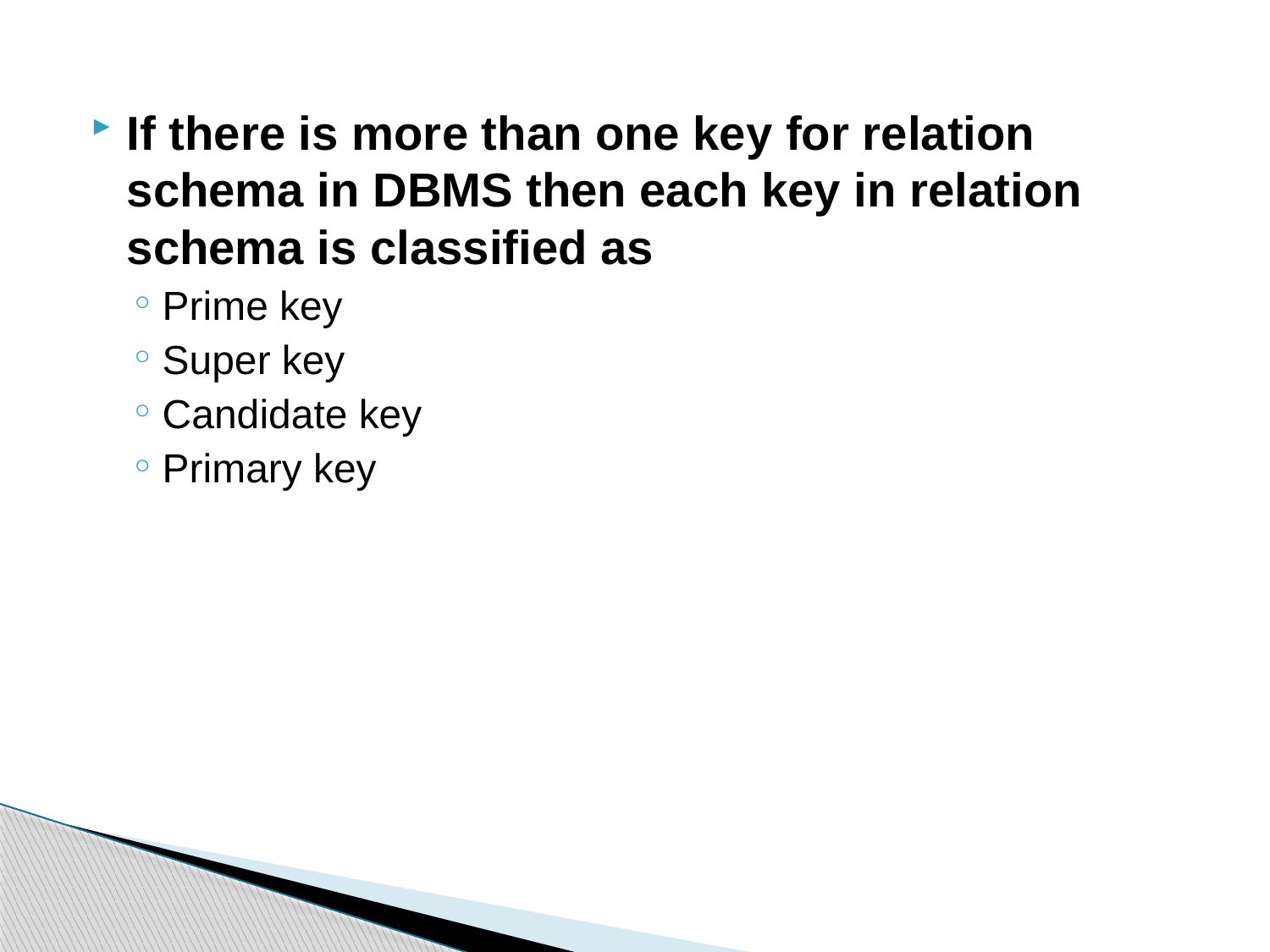

If there is more than one key for relation schema in DBMS then each key in relation schema is classified as
Prime key
Super key
Candidate key
Primary key